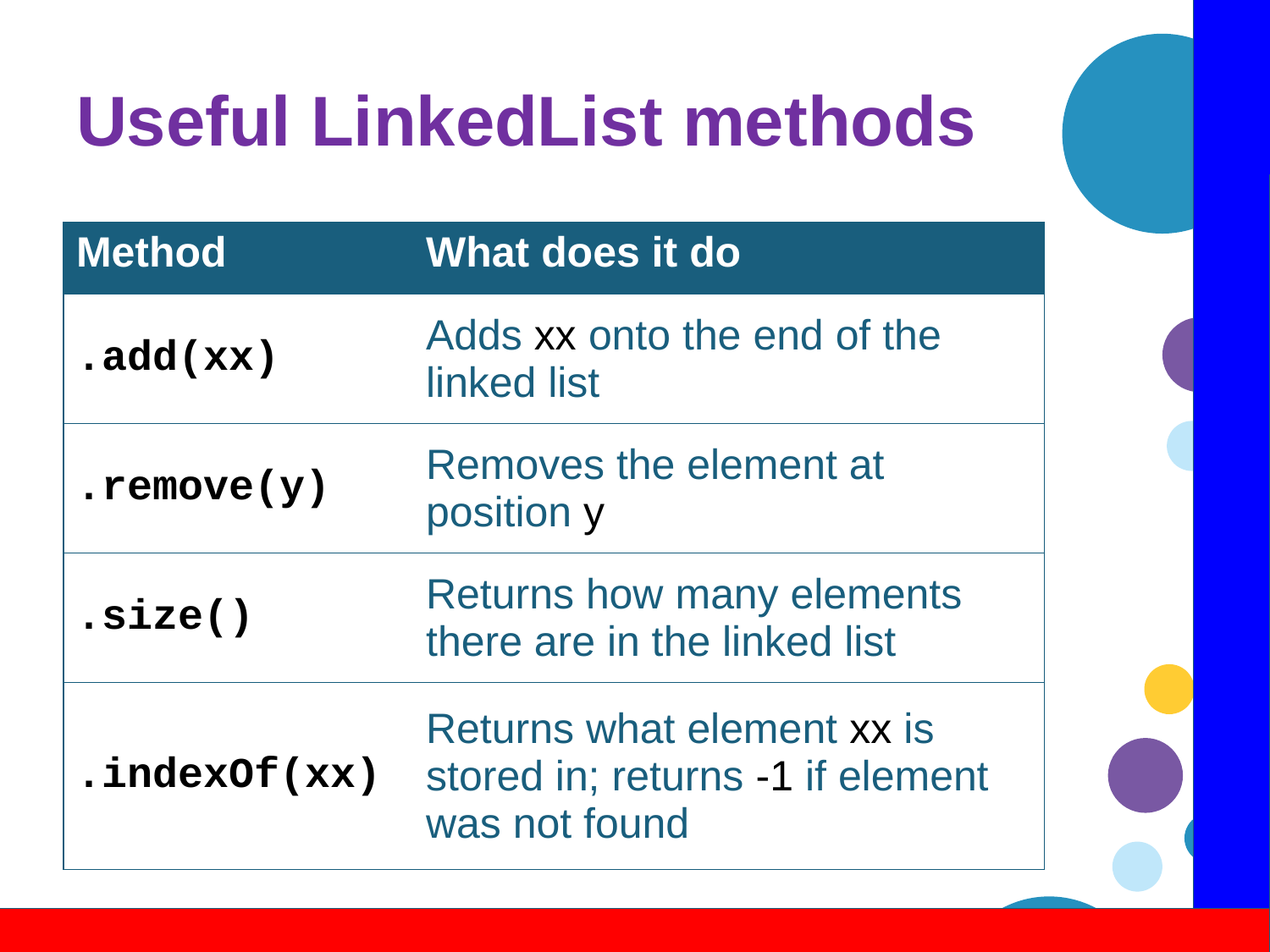

# Useful LinkedList methods
| Method | What does it do |
| --- | --- |
| .add(xx) | Adds xx onto the end of the linked list |
| .remove(y) | Removes the element at position y |
| .size() | Returns how many elements there are in the linked list |
| .indexOf(xx) | Returns what element xx is stored in; returns -1 if element was not found |